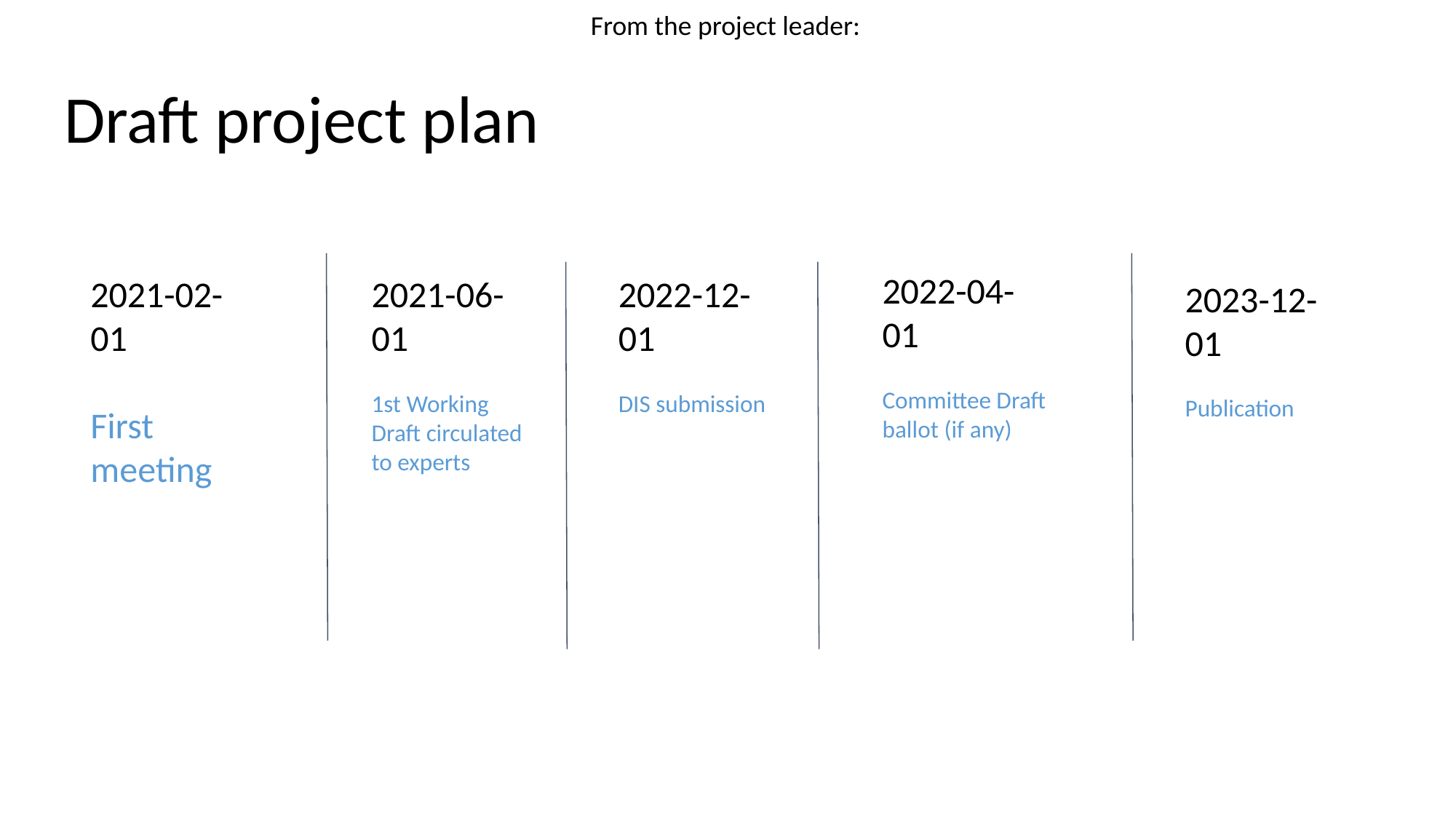

From the project leader:
# Draft project plan
2022-04-01

Committee Draft ballot (if any)
2021-02-01

First meeting
2021-06-01

1st Working Draft circulated to experts
2022-12-01

DIS submission
2023-12-01

Publication